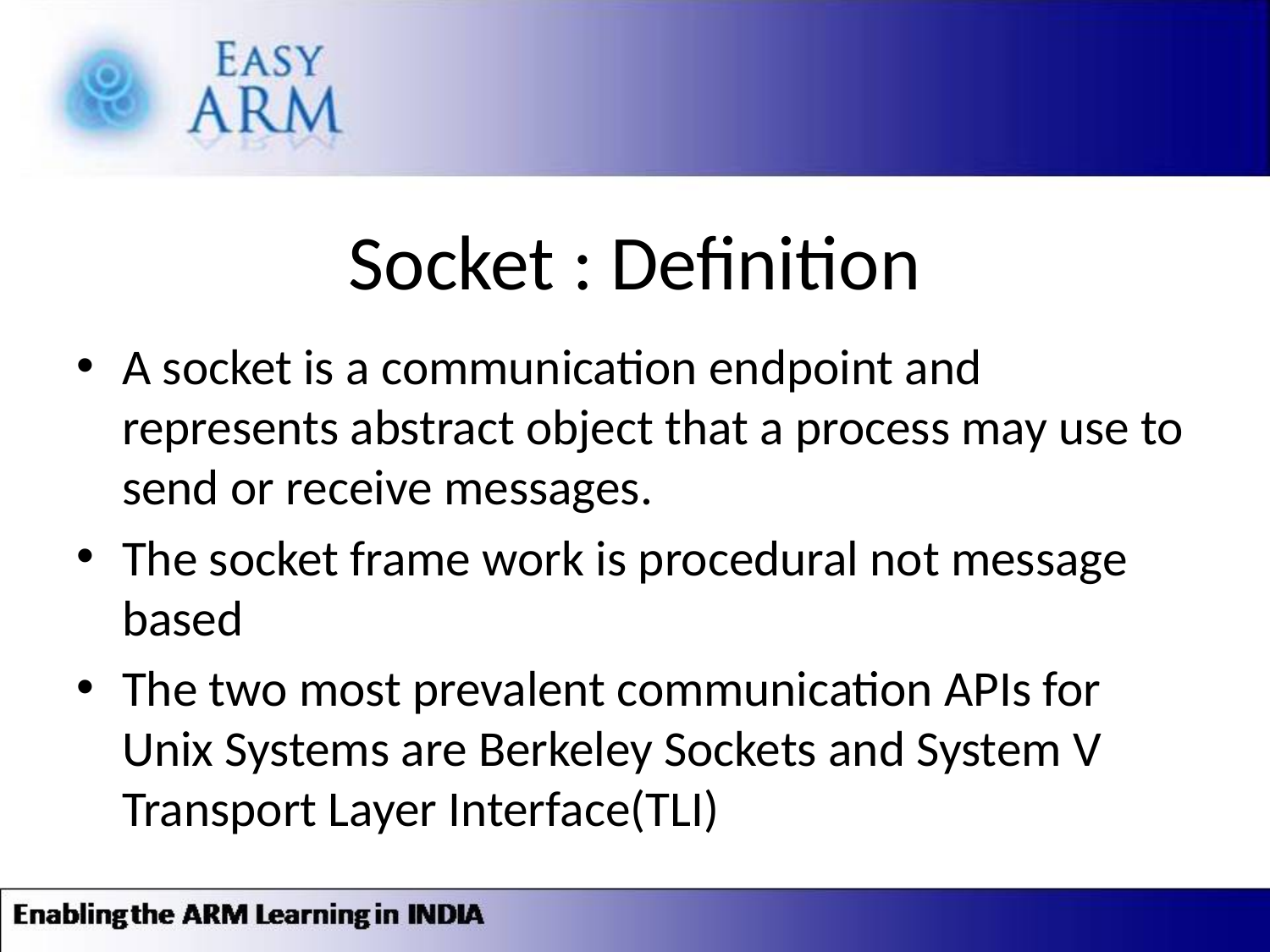

# Socket : Definition
A socket is a communication endpoint and represents abstract object that a process may use to send or receive messages.
The socket frame work is procedural not message based
The two most prevalent communication APIs for Unix Systems are Berkeley Sockets and System V Transport Layer Interface(TLI)